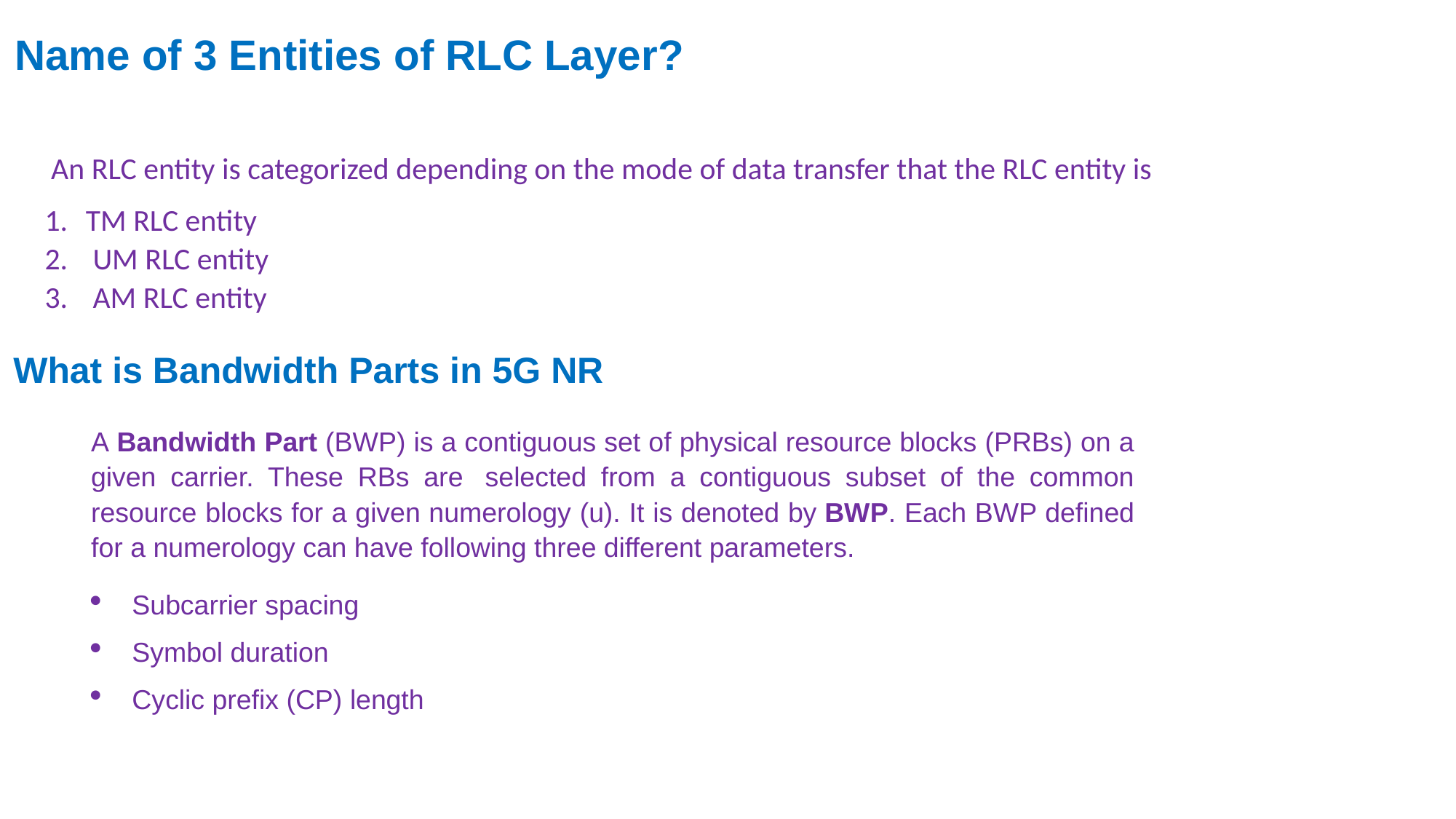

Name of 3 Entities of RLC Layer?
 An RLC entity is categorized depending on the mode of data transfer that the RLC entity is
TM RLC entity
 UM RLC entity
 AM RLC entity
What is Bandwidth Parts in 5G NR
A Bandwidth Part (BWP) is a contiguous set of physical resource blocks (PRBs) on a given carrier. These RBs are  selected from a contiguous subset of the common resource blocks for a given numerology (u). It is denoted by BWP. Each BWP defined for a numerology can have following three different parameters.
Subcarrier spacing
Symbol duration
Cyclic prefix (CP) length